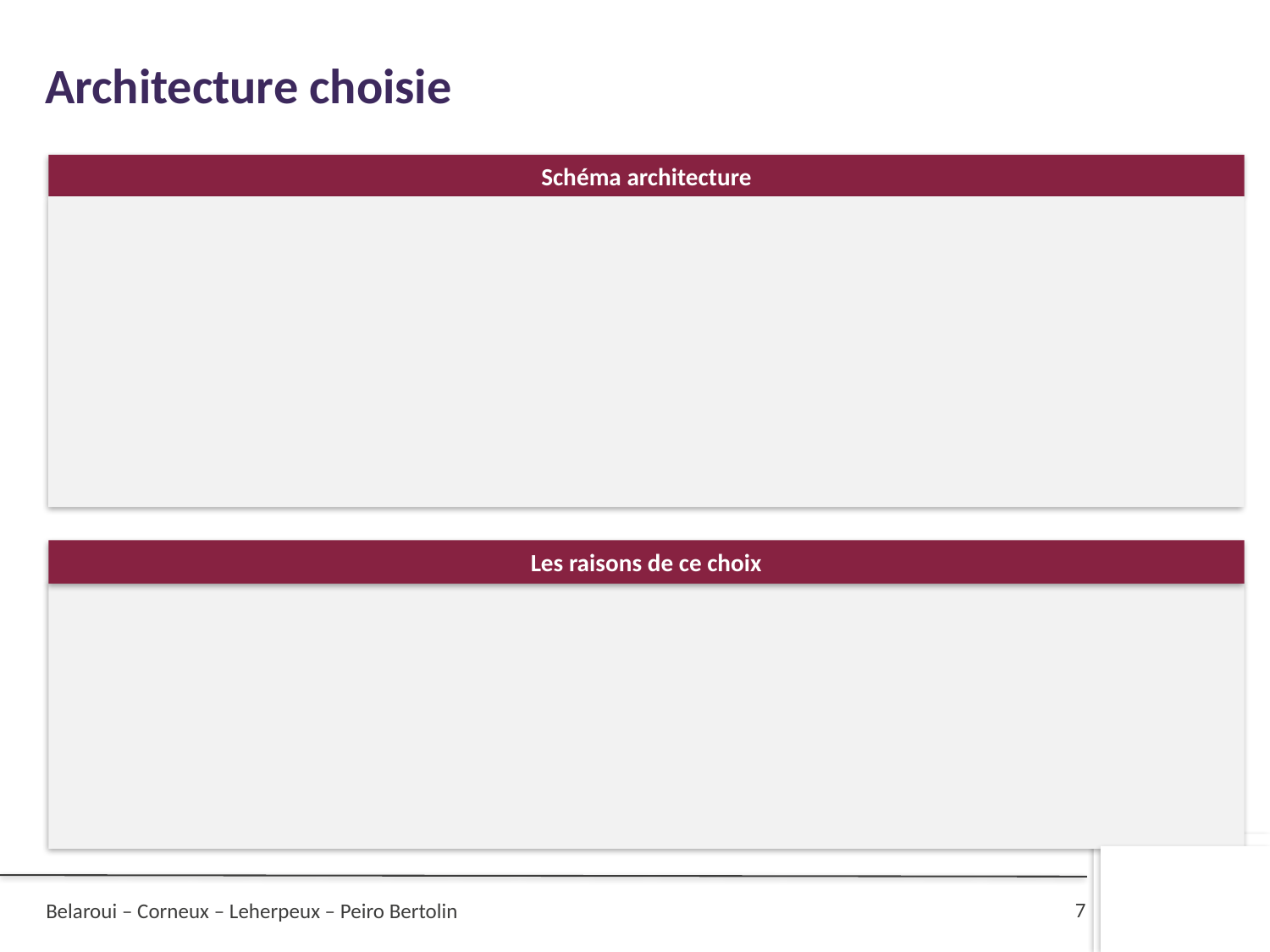

Architecture choisie
Schéma architecture

Les raisons de ce choix